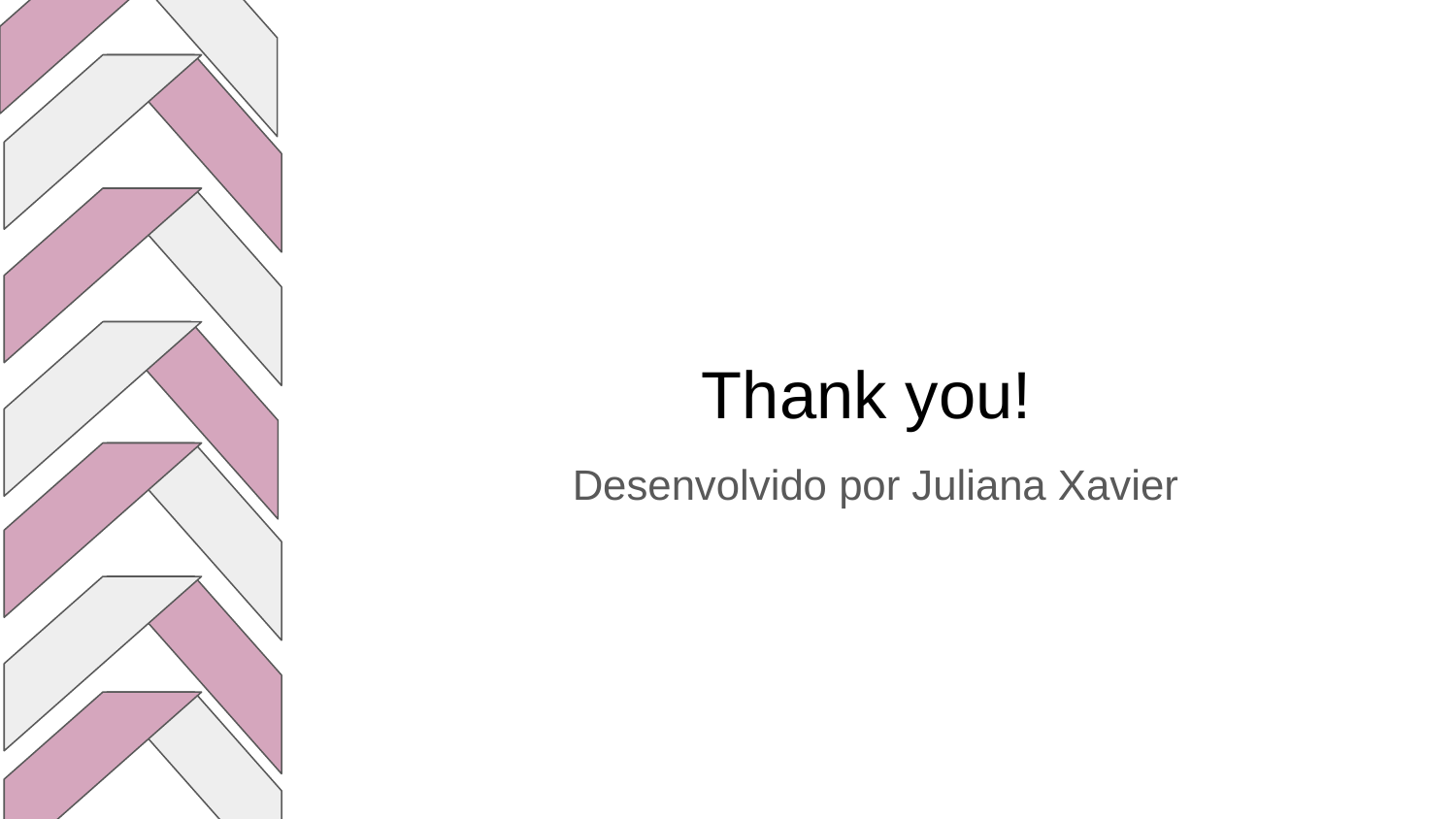

# Thank you!

Desenvolvido por Juliana Xavier